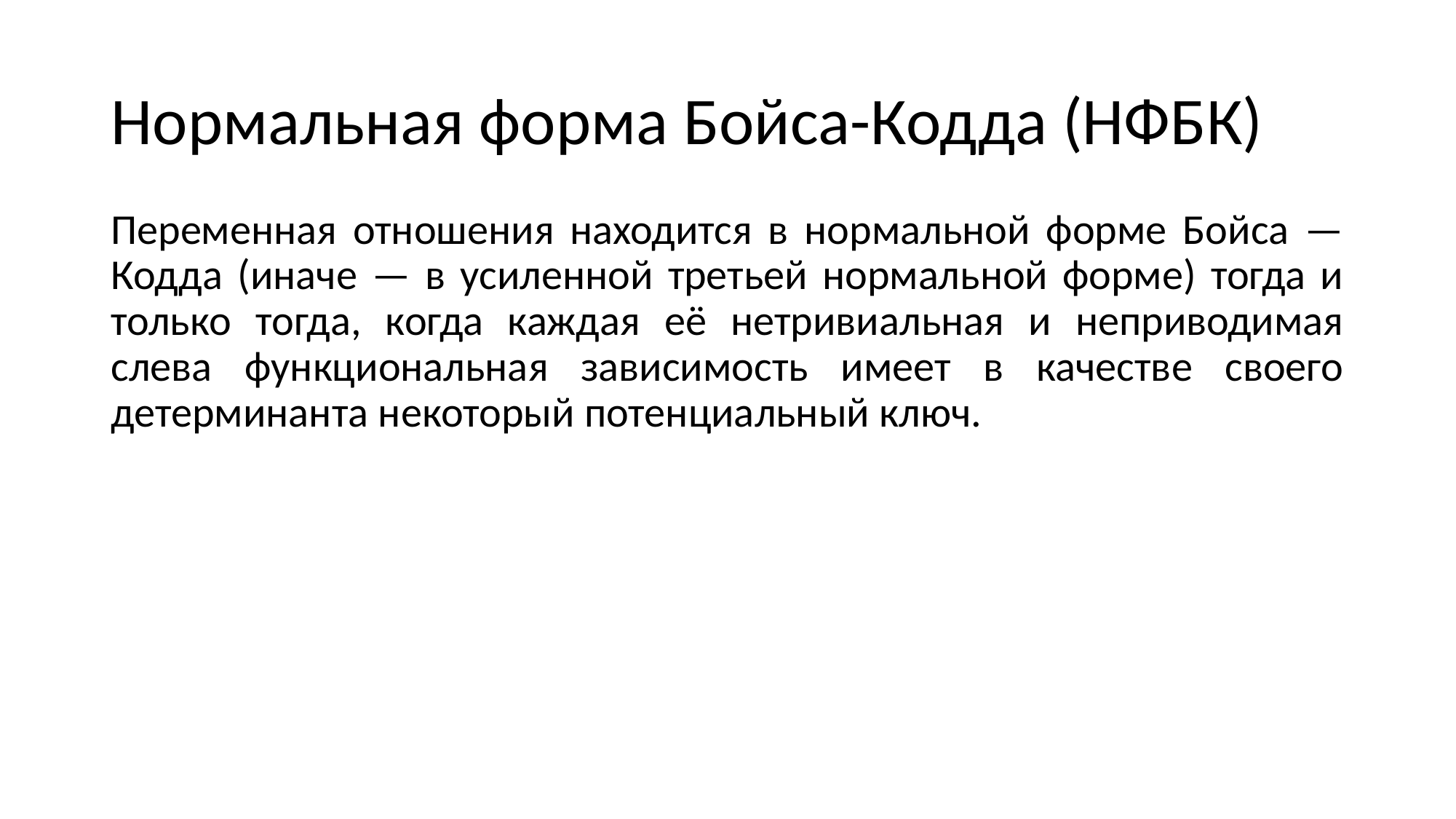

# Нормальная форма Бойса-Кодда (НФБК)
Переменная отношения находится в нормальной форме Бойса — Кодда (иначе — в усиленной третьей нормальной форме) тогда и только тогда, когда каждая её нетривиальная и неприводимая слева функциональная зависимость имеет в качестве своего детерминанта некоторый потенциальный ключ.